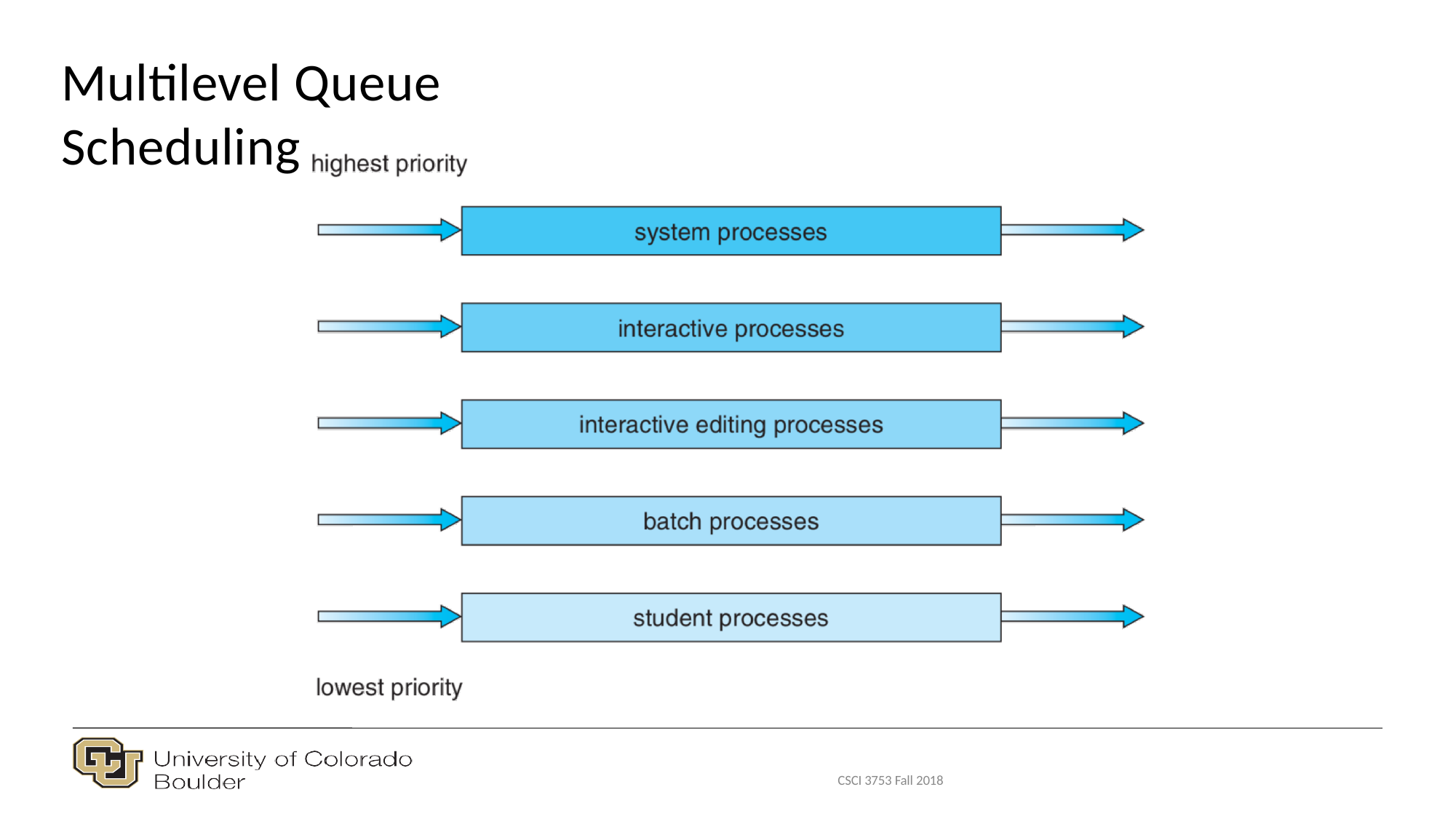

# Multilevel Queue Scheduling

CSCI 3753 Fall 2018
12